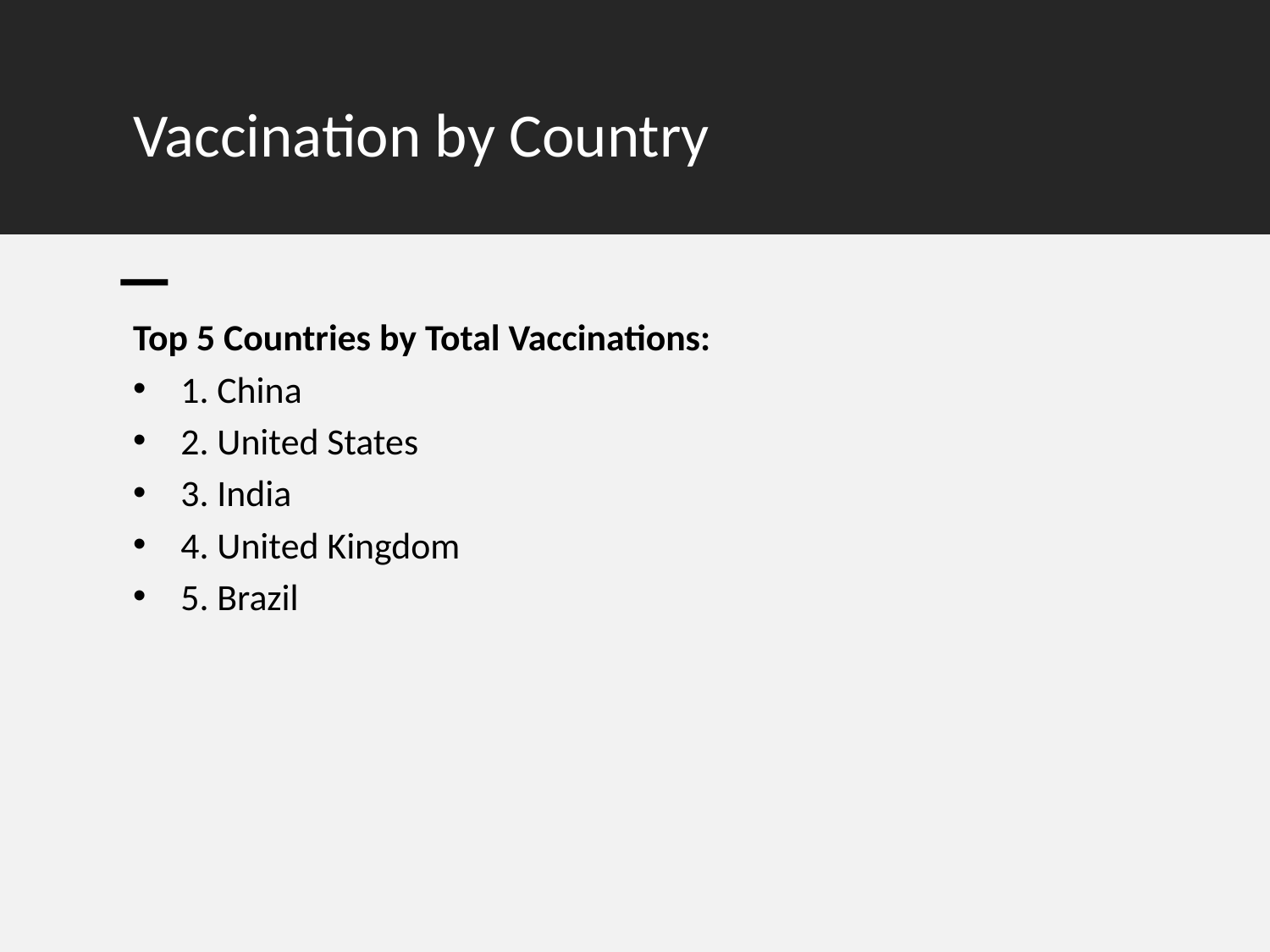

# Vaccination by Country

Top 5 Countries by Total Vaccinations:
1. China
2. United States
3. India
4. United Kingdom
5. Brazil